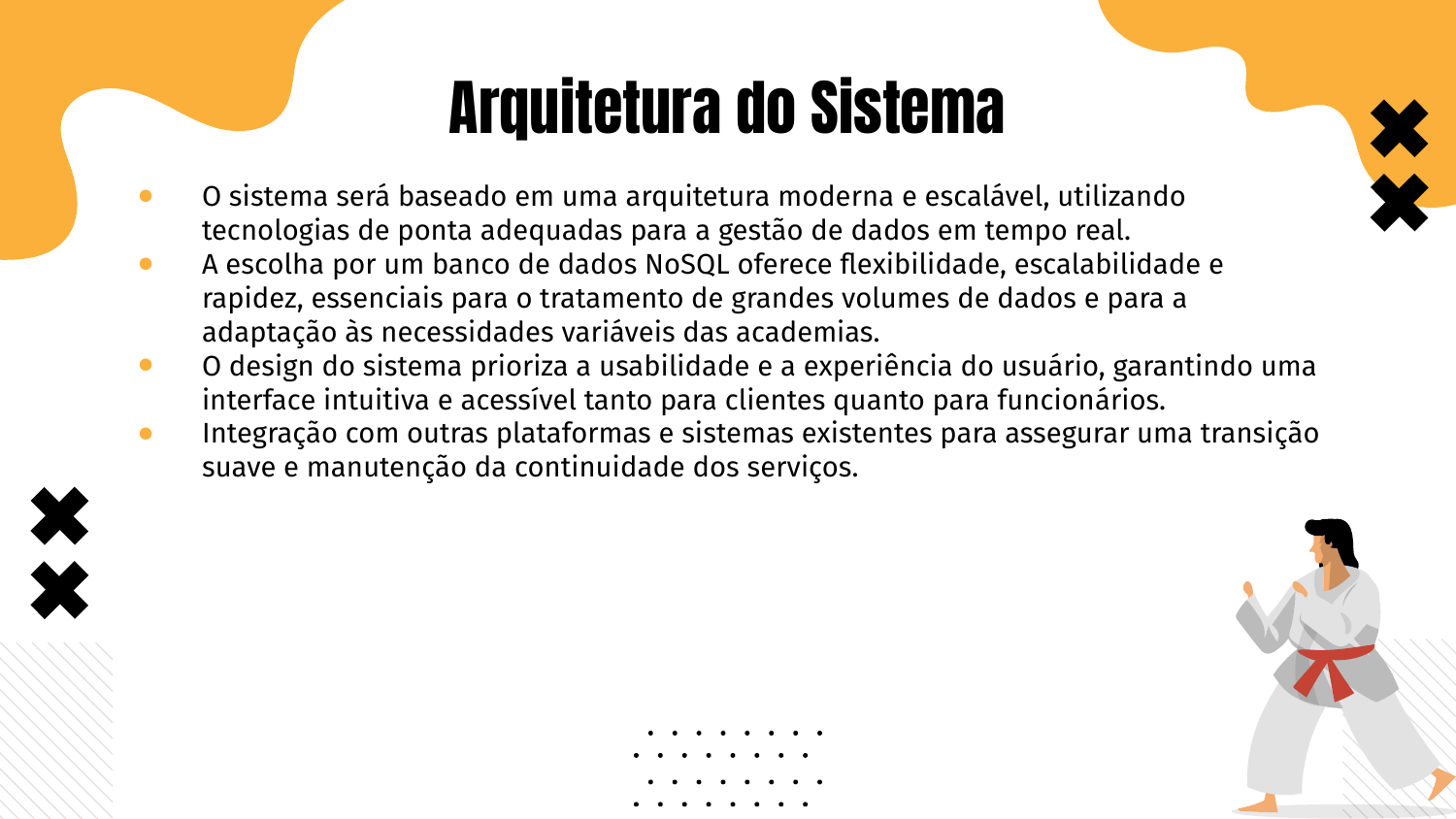

# Arquitetura do Sistema
O sistema será baseado em uma arquitetura moderna e escalável, utilizando tecnologias de ponta adequadas para a gestão de dados em tempo real.
A escolha por um banco de dados NoSQL oferece flexibilidade, escalabilidade e rapidez, essenciais para o tratamento de grandes volumes de dados e para a adaptação às necessidades variáveis das academias.
O design do sistema prioriza a usabilidade e a experiência do usuário, garantindo uma interface intuitiva e acessível tanto para clientes quanto para funcionários.
Integração com outras plataformas e sistemas existentes para assegurar uma transição suave e manutenção da continuidade dos serviços.